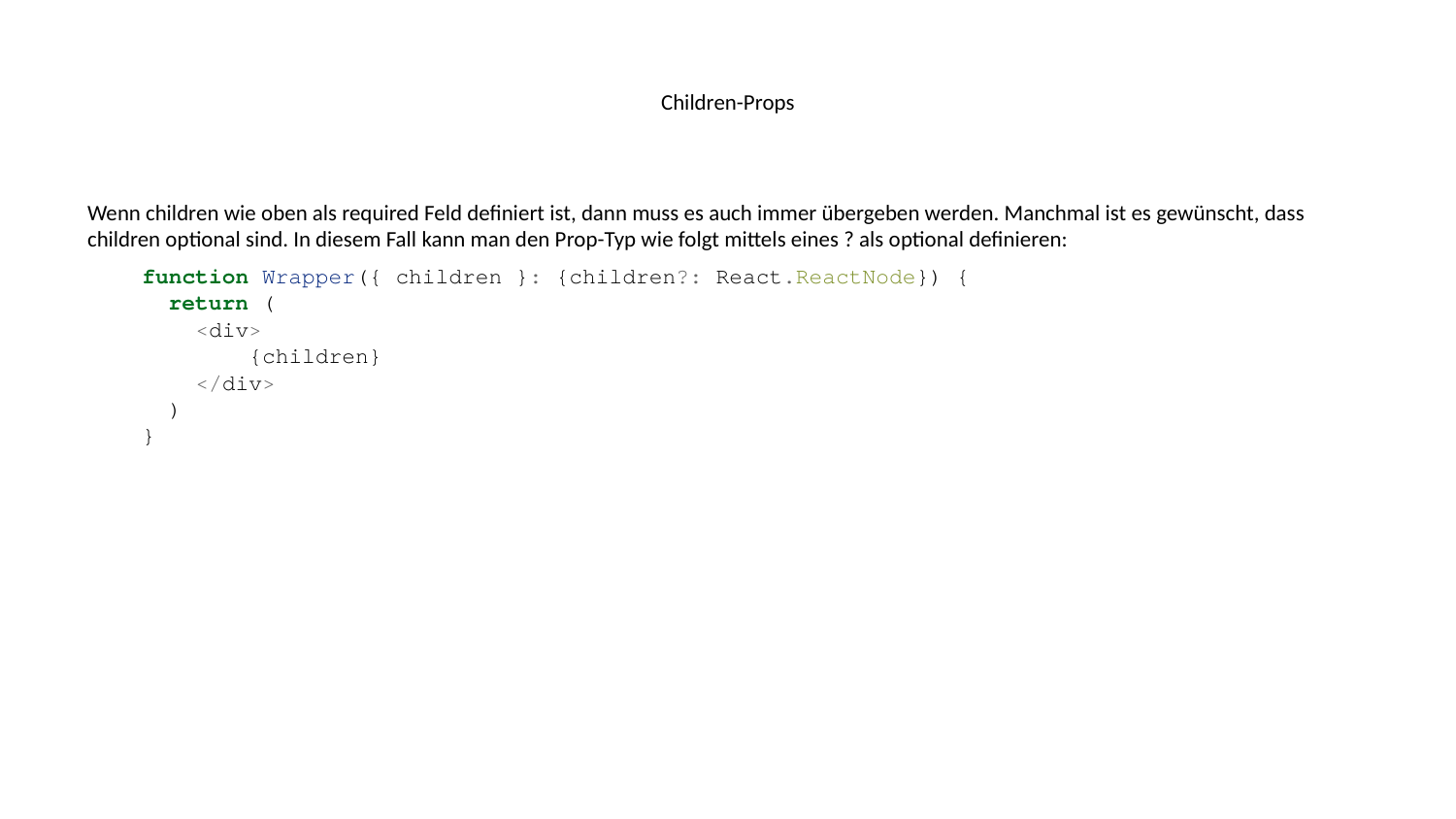

# Children-Props
Wenn children wie oben als required Feld definiert ist, dann muss es auch immer übergeben werden. Manchmal ist es gewünscht, dass children optional sind. In diesem Fall kann man den Prop-Typ wie folgt mittels eines ? als optional definieren:
function Wrapper({ children }: {children?: React.ReactNode}) {
  return (
    <div>
        {children}
    </div>
  )
}